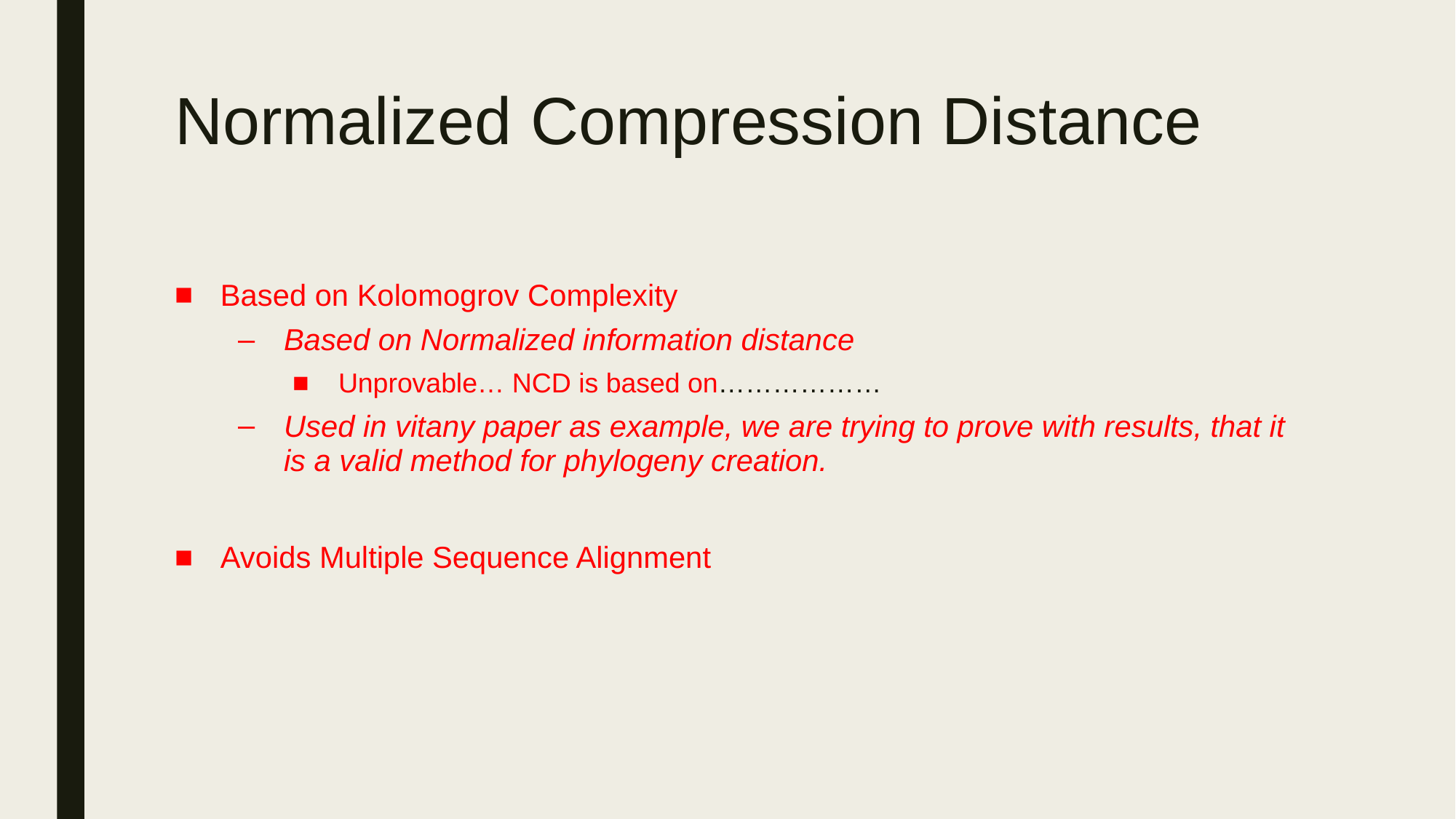

# Normalized Compression Distance
Based on Kolomogrov Complexity
Based on Normalized information distance
Unprovable… NCD is based on………………
Used in vitany paper as example, we are trying to prove with results, that it is a valid method for phylogeny creation.

Avoids Multiple Sequence Alignment